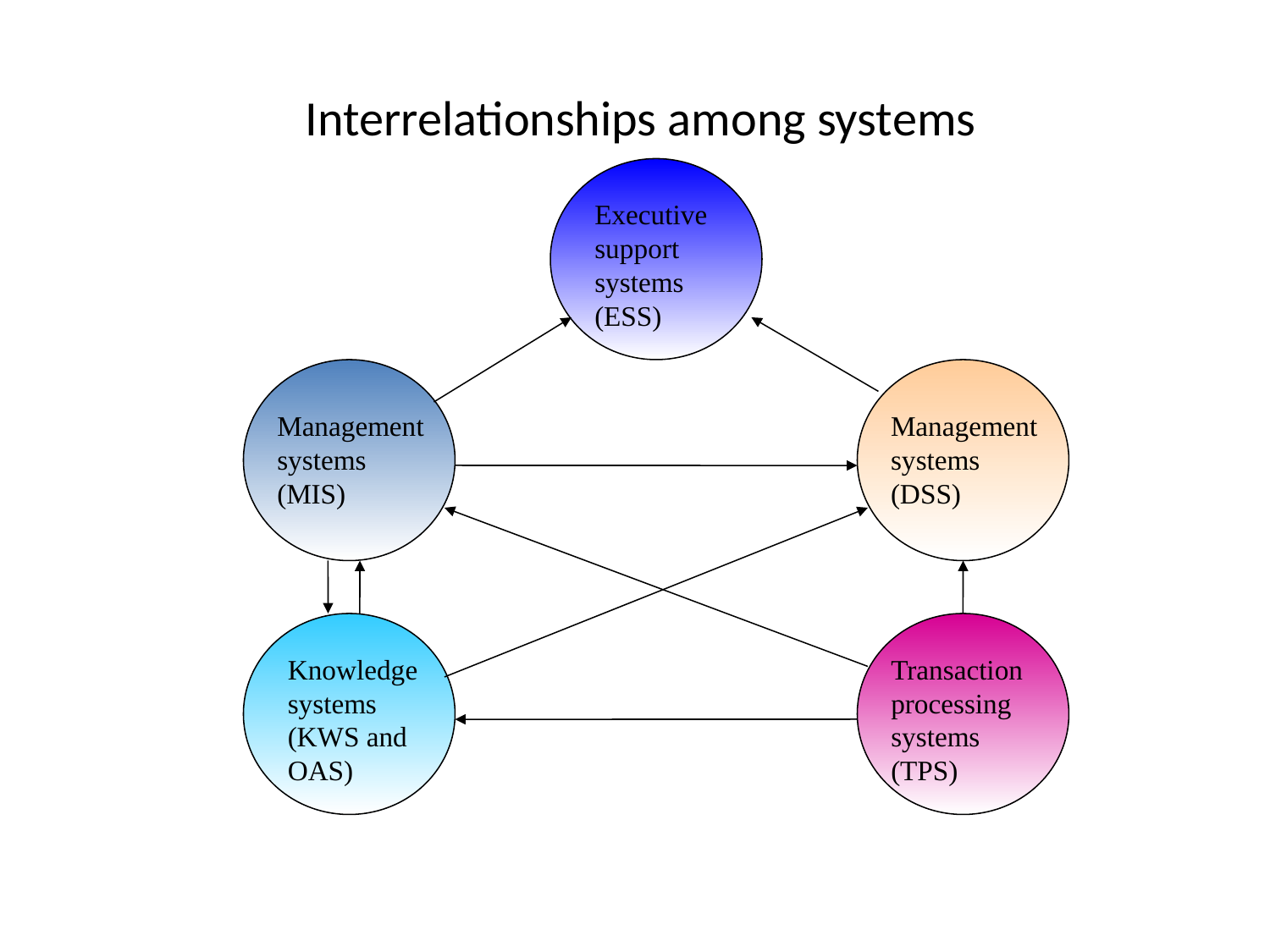

# Interrelationships among systems

Executive support systems (ESS)

Management systems (MIS)
Management systems (DSS)

Knowledge systems (KWS and OAS)
Transaction processing systems (TPS)